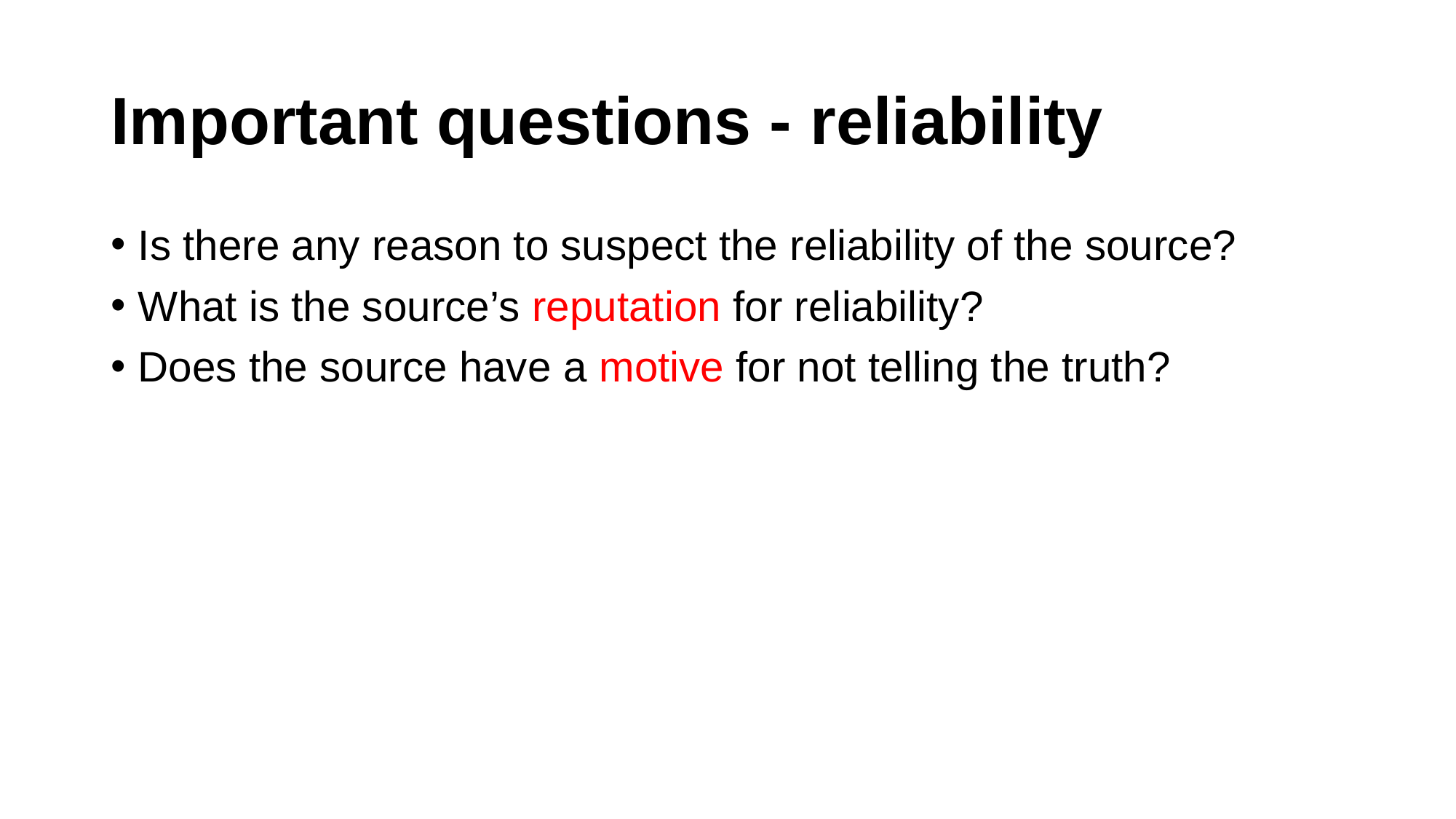

# Important questions - reliability
Is there any reason to suspect the reliability of the source?
What is the source’s reputation for reliability?
Does the source have a motive for not telling the truth?